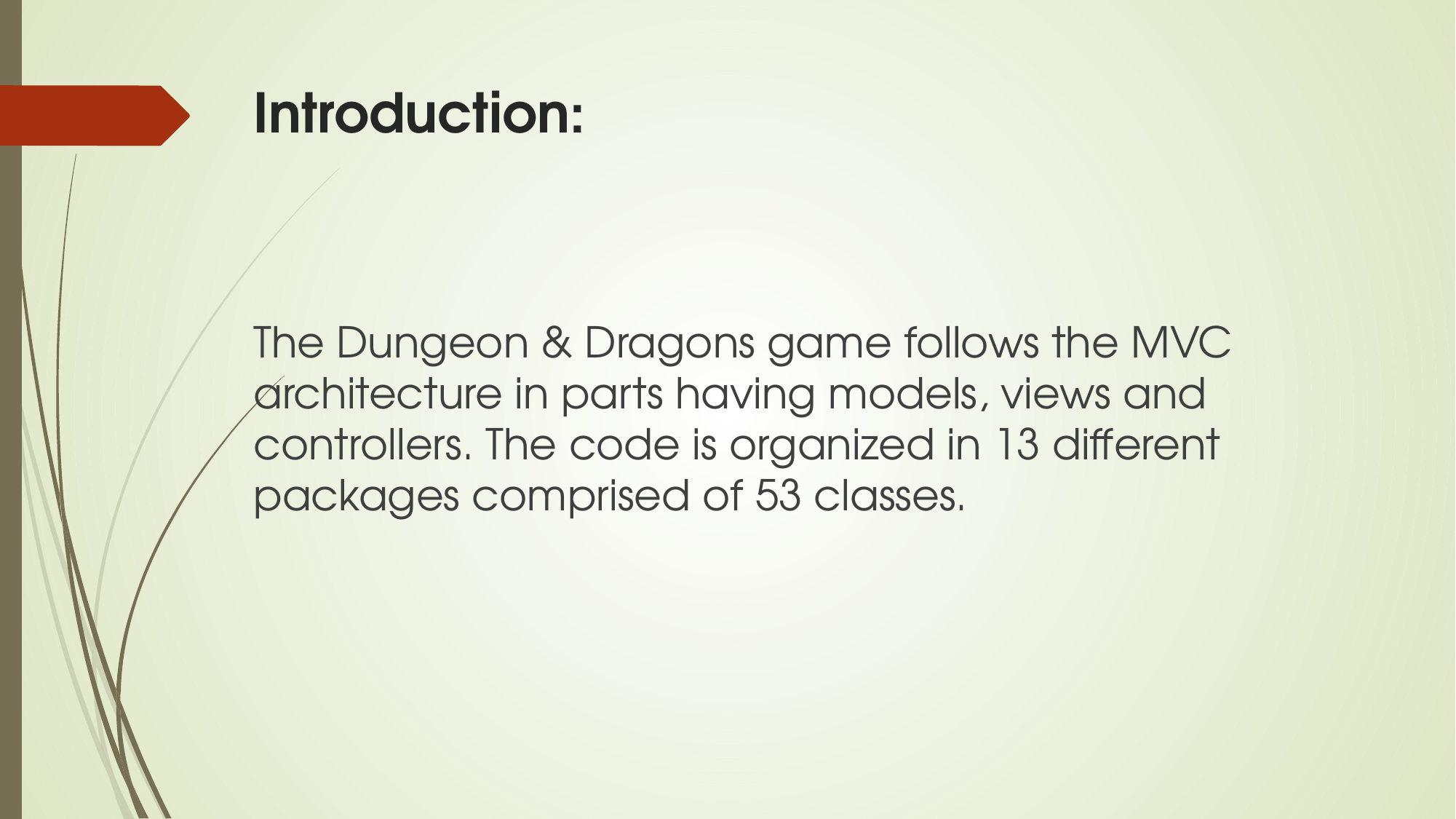

# Introduction:
The Dungeon & Dragons game follows the MVC architecture in parts having models, views and controllers. The code is organized in 13 different packages comprised of 53 classes.